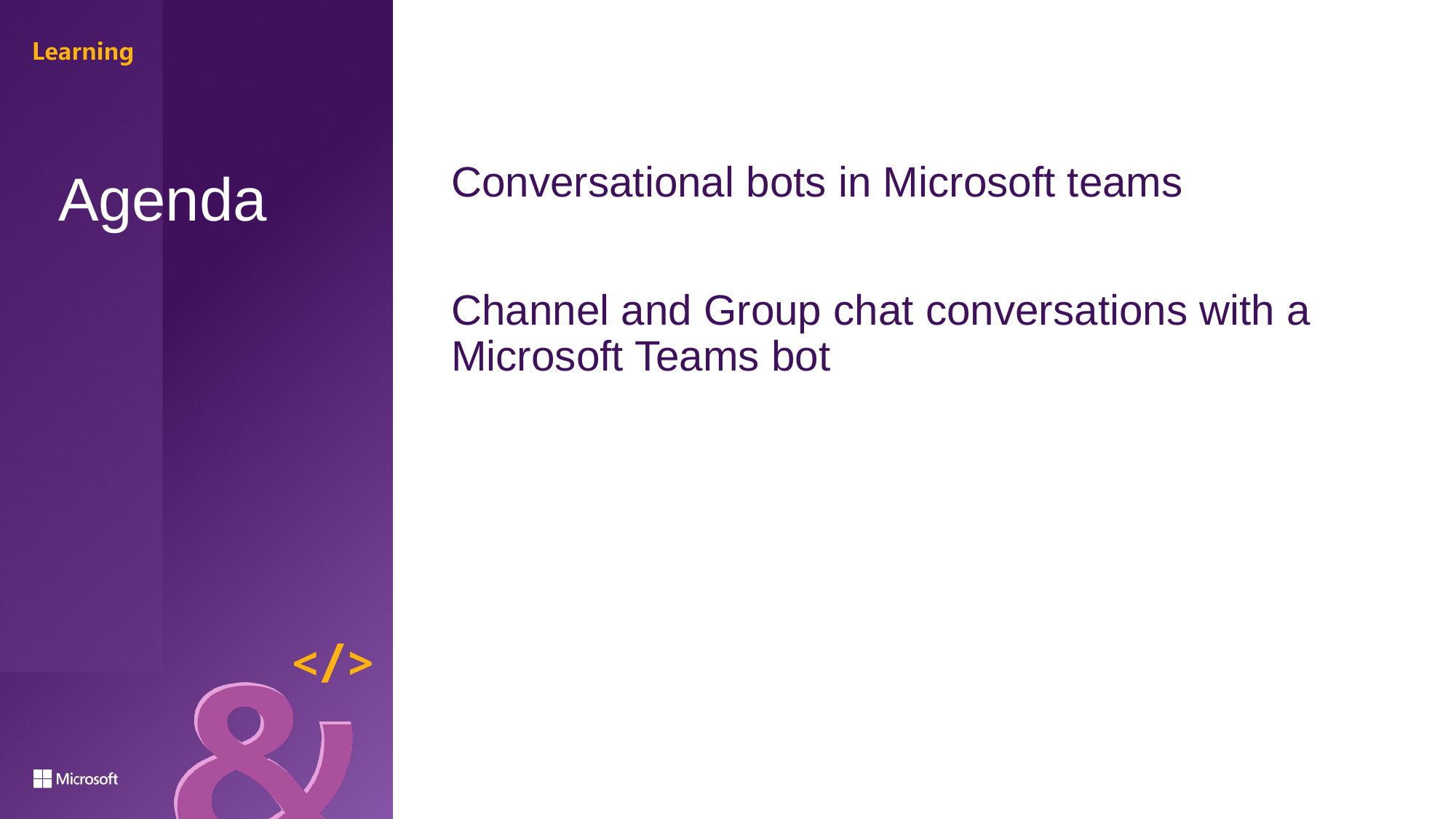

Conversational bots in Microsoft teams

Channel and Group chat conversations with a Microsoft Teams bot